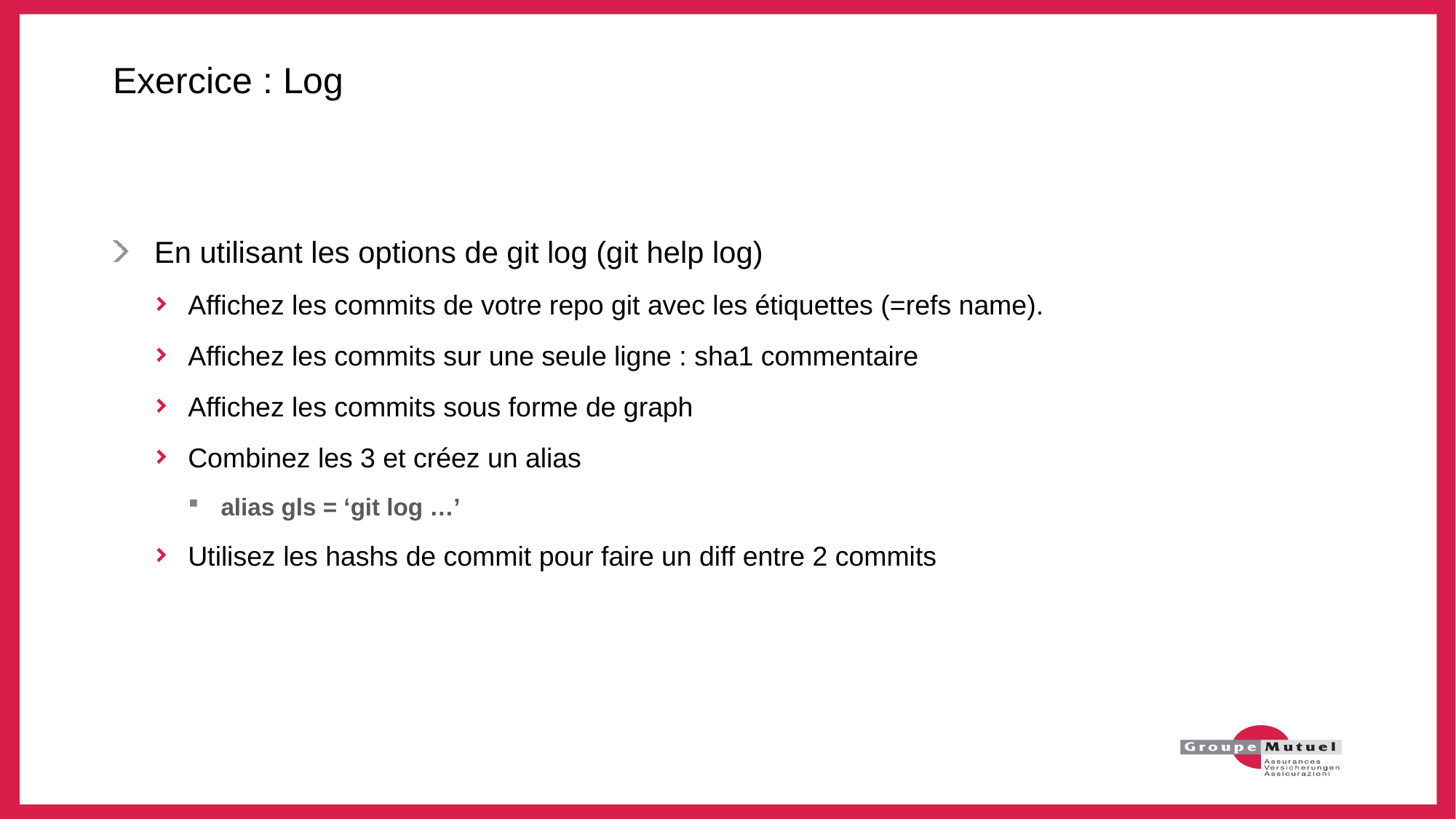

# Exercice : Log
En utilisant les options de git log (git help log)
Affichez les commits de votre repo git avec les étiquettes (=refs name).
Affichez les commits sur une seule ligne : sha1 commentaire
Affichez les commits sous forme de graph
Combinez les 3 et créez un alias
alias gls = ‘git log …’
Utilisez les hashs de commit pour faire un diff entre 2 commits